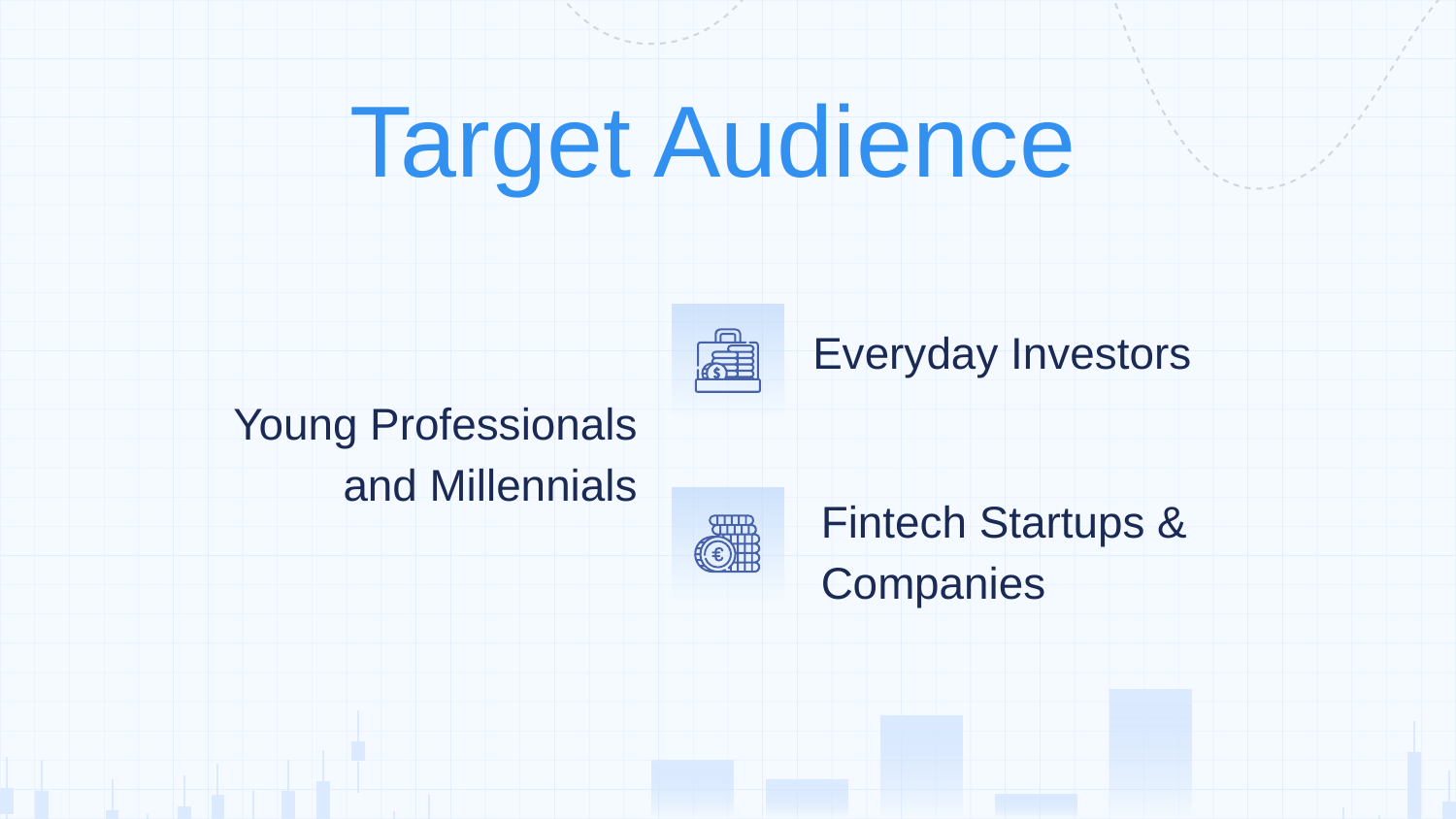

# Target Audience

Everyday Investors

Young Professionals and Millennials

Fintech Startups & Companies